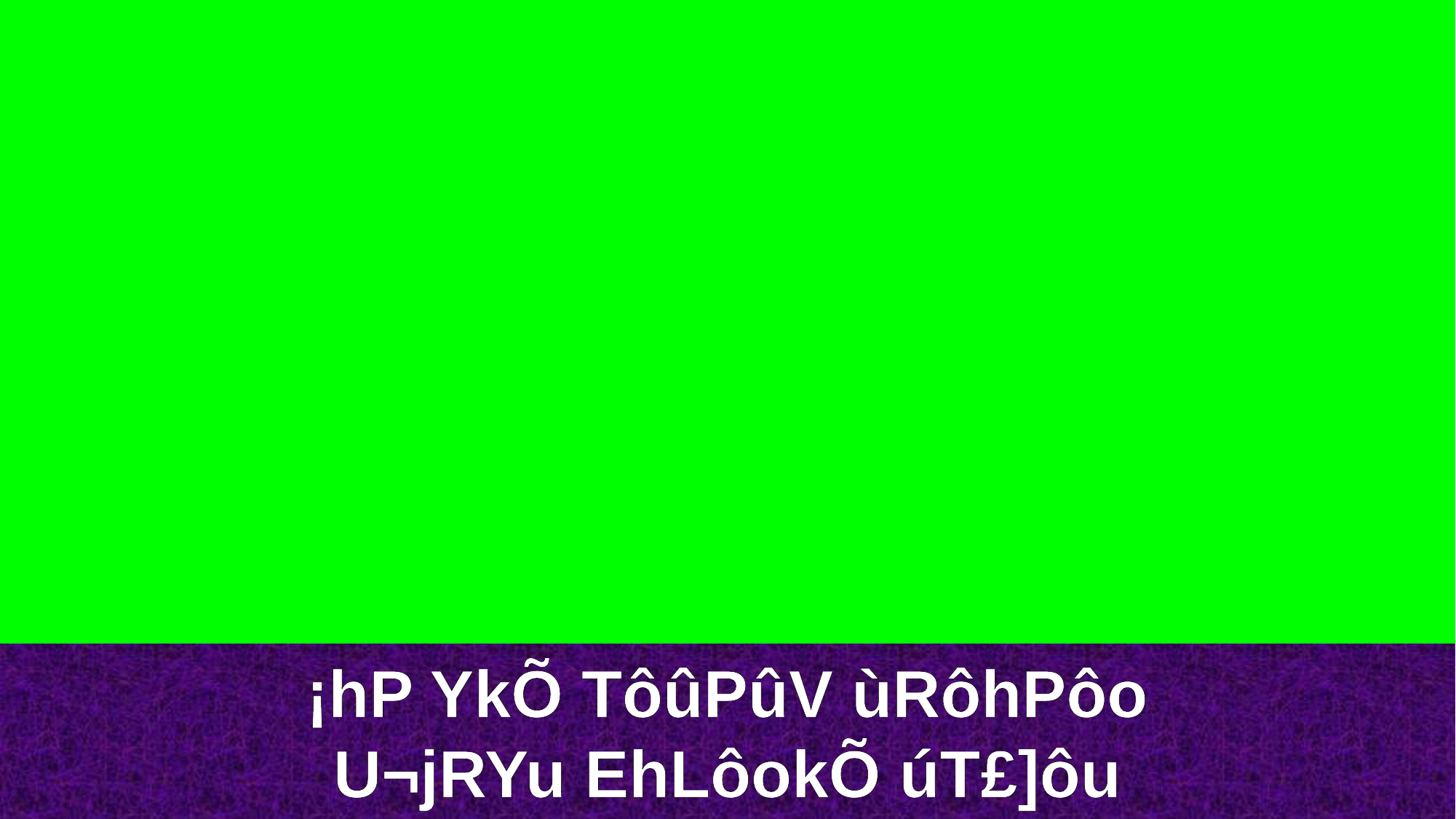

¡hP YkÕ TôûPûV ùRôhPôo
U¬jRYu EhLôokÕ úT£]ôu